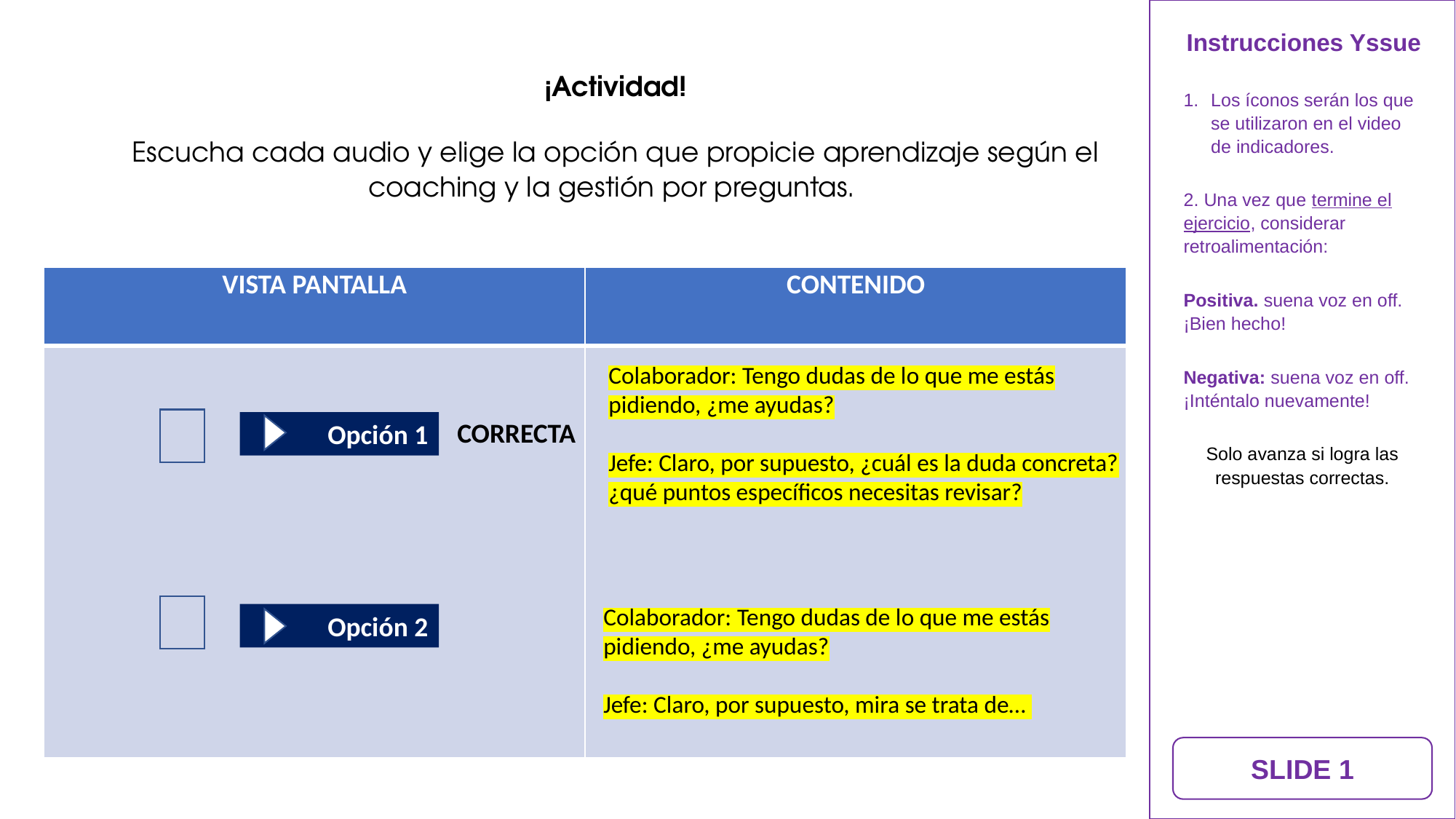

Instrucciones Yssue
Los íconos serán los que se utilizaron en el video de indicadores.
2. Una vez que termine el ejercicio, considerar retroalimentación:
Positiva. suena voz en off. ¡Bien hecho!
Negativa: suena voz en off. ¡Inténtalo nuevamente!
Solo avanza si logra las respuestas correctas.

¡Actividad!
Escucha cada audio y elige la opción que propicie aprendizaje según el coaching y la gestión por preguntas.
| VISTA PANTALLA | CONTENIDO |
| --- | --- |
|  |  |
Colaborador: Tengo dudas de lo que me estás pidiendo, ¿me ayudas?

Jefe: Claro, por supuesto, ¿cuál es la duda concreta? ¿qué puntos específicos necesitas revisar?

CORRECTA
Opción 1

Colaborador: Tengo dudas de lo que me estás pidiendo, ¿me ayudas?

Jefe: Claro, por supuesto, mira se trata de…
Opción 2

SLIDE 1